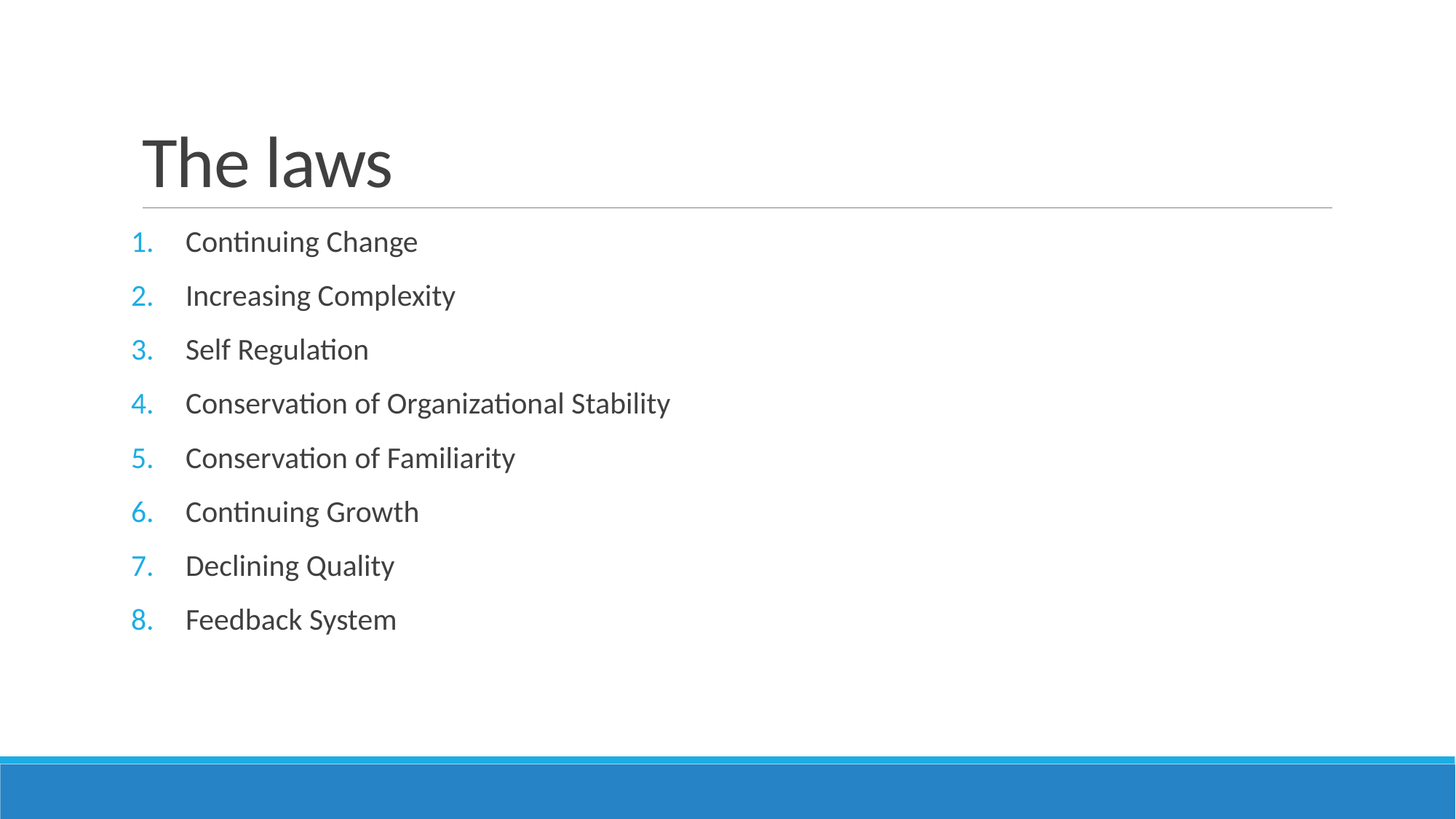

# The laws
Continuing Change
Increasing Complexity
Self Regulation
Conservation of Organizational Stability
Conservation of Familiarity
Continuing Growth
Declining Quality
Feedback System